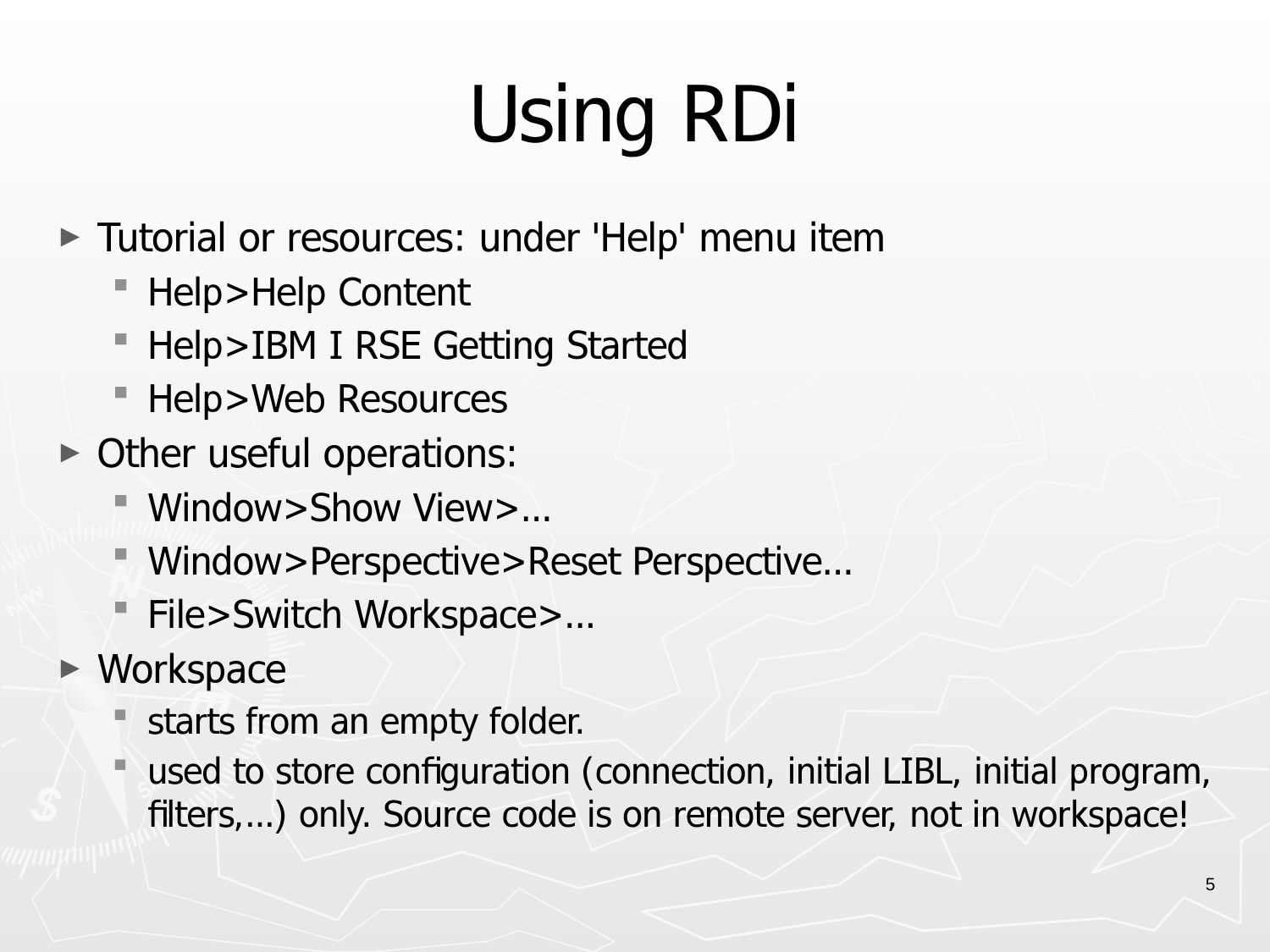

# Using RDi
Tutorial or resources: under 'Help' menu item
Help>Help Content
Help>IBM I RSE Getting Started
Help>Web Resources
Other useful operations:
Window>Show View>…
Window>Perspective>Reset Perspective…
File>Switch Workspace>…
Workspace
starts from an empty folder.
used to store configuration (connection, initial LIBL, initial program, filters,…) only. Source code is on remote server, not in workspace!
5